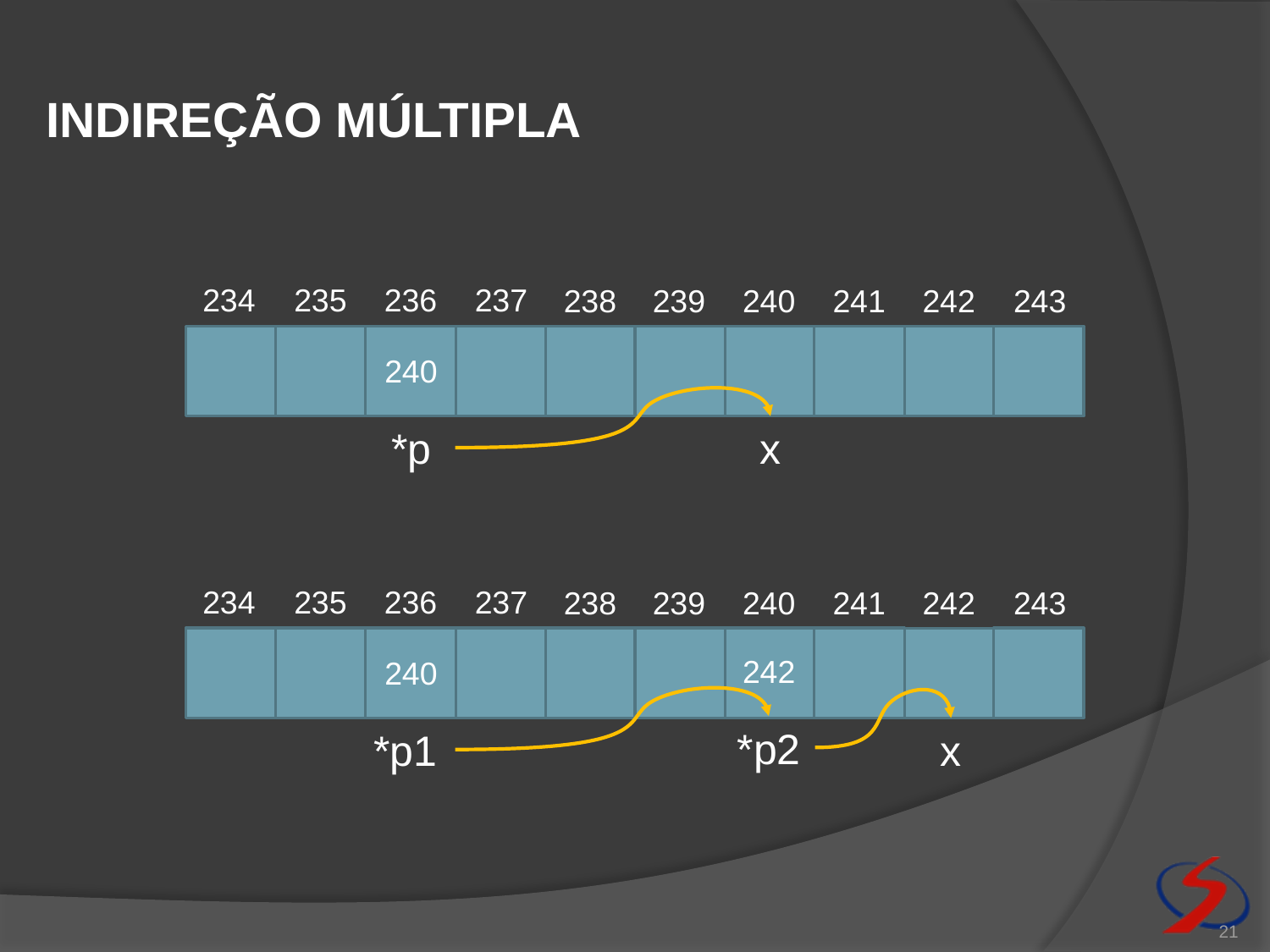

# Indireção múltipla
234
236
237
235
238
239
240
241
242
243

240
*p
x
234
236
237
235
238
239
240
241
242
243

242
240
*p2
*p1
x
21